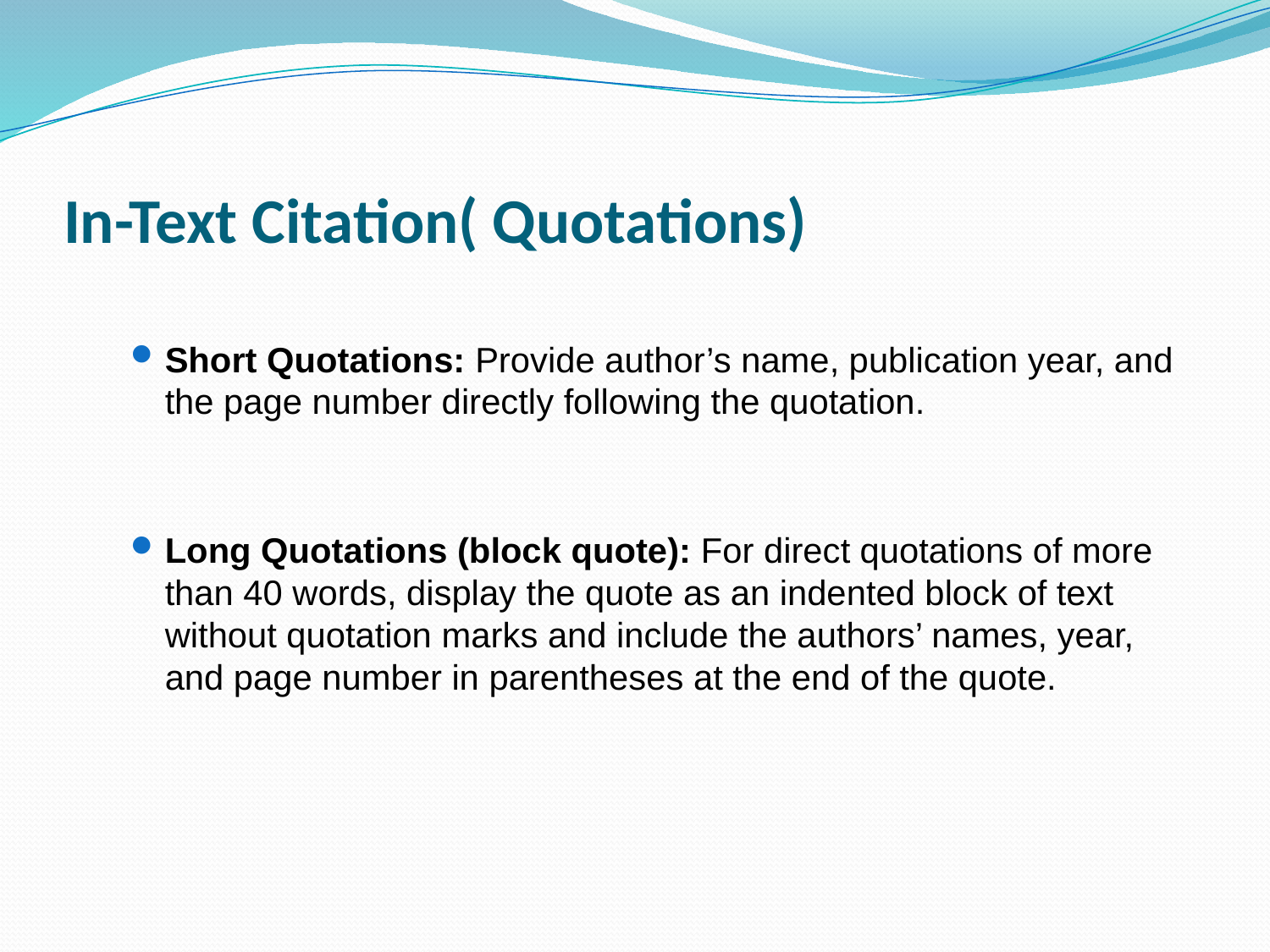

# In-Text Citation( Quotations)

Short Quotations: Provide author’s name, publication year, and the page number directly following the quotation.

Long Quotations (block quote): For direct quotations of more than 40 words, display the quote as an indented block of text without quotation marks and include the authors’ names, year, and page number in parentheses at the end of the quote.